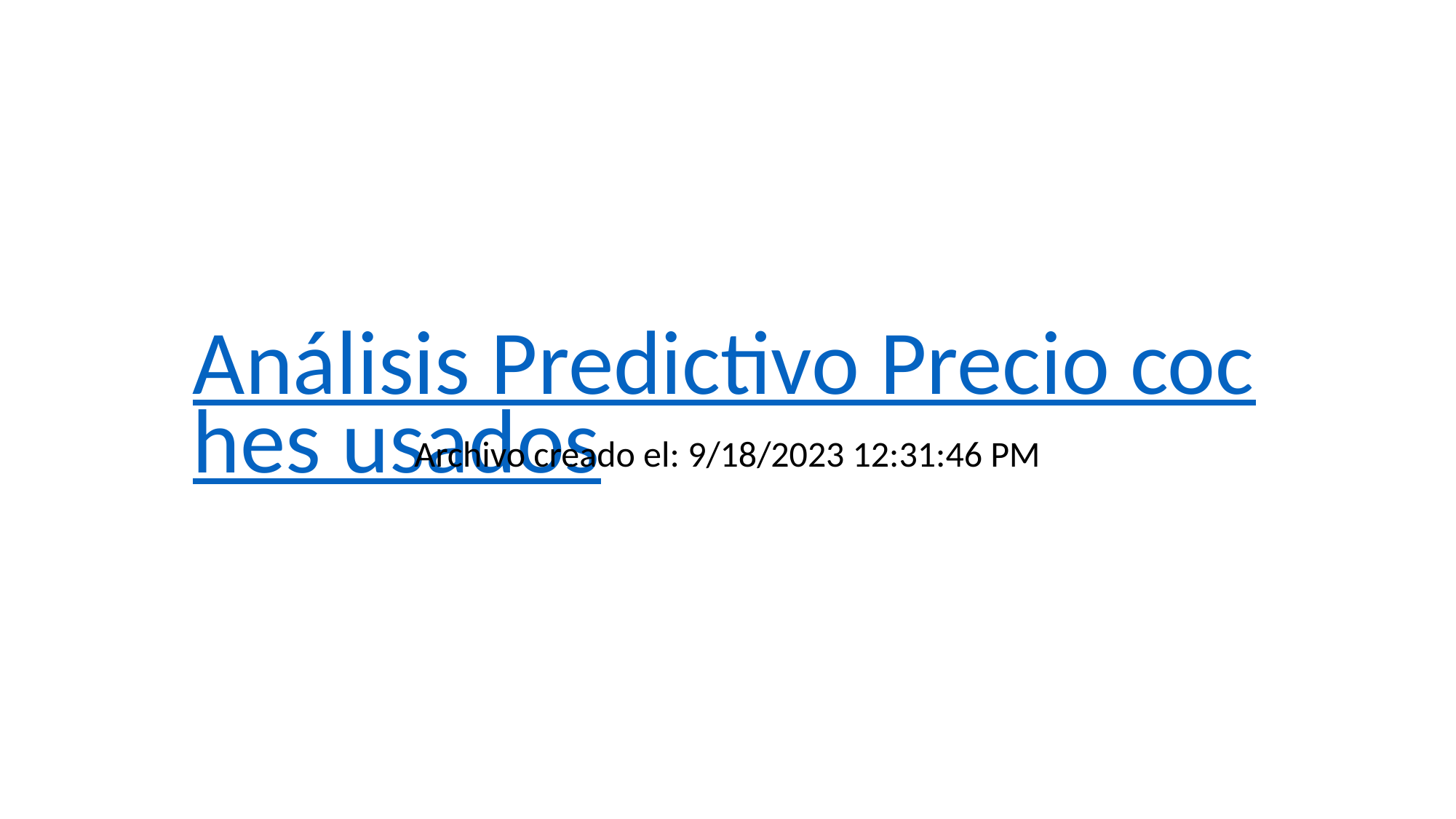

# Análisis Predictivo Precio coches usados
Archivo creado el: 9/18/2023 12:31:46 PM